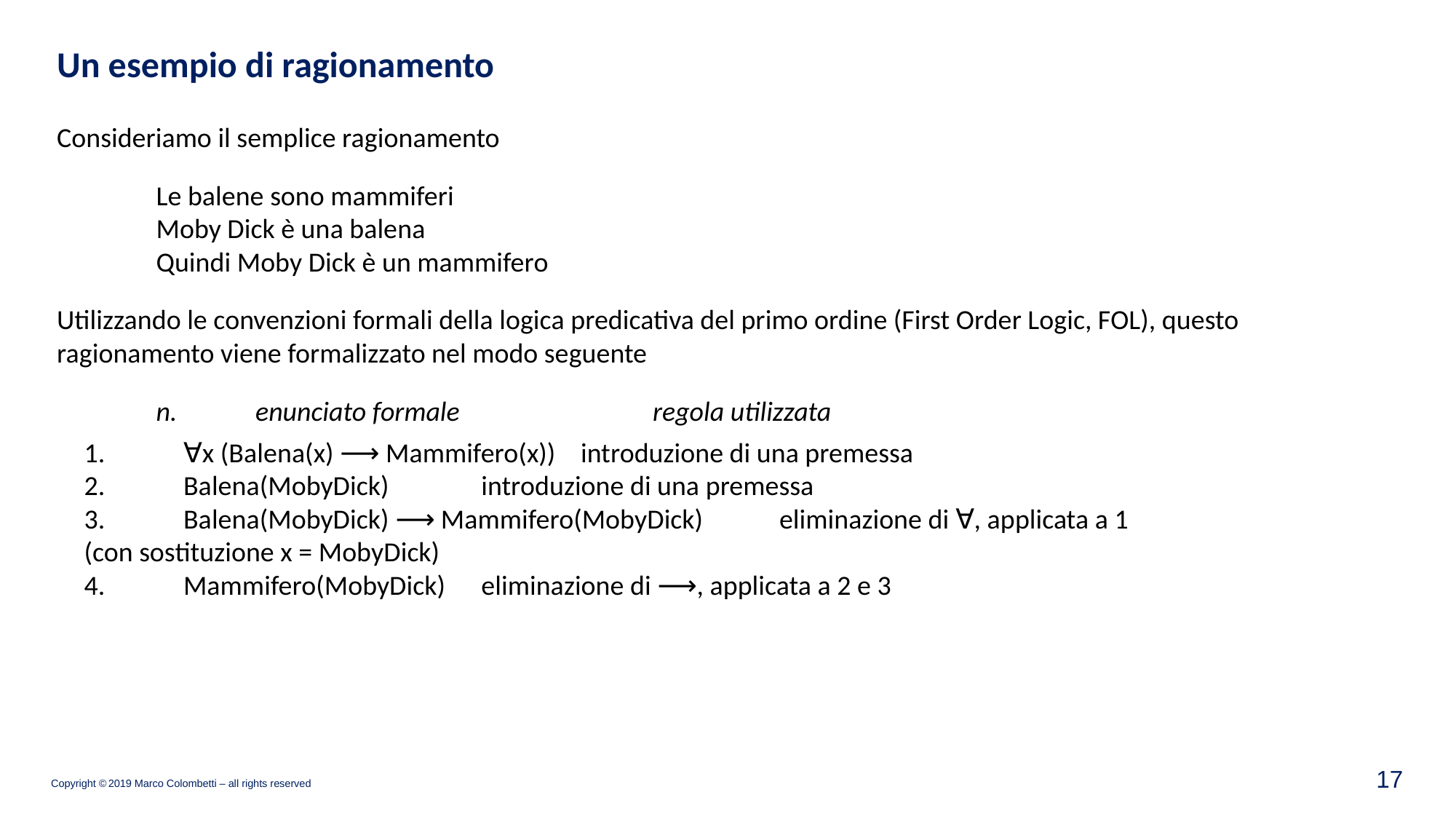

# Un esempio di ragionamento
Consideriamo il semplice ragionamento
	Le balene sono mammiferi
	Moby Dick è una balena
	Quindi Moby Dick è un mammifero
Utilizzando le convenzioni formali della logica predicativa del primo ordine (First Order Logic, FOL), questo ragionamento viene formalizzato nel modo seguente
	n.	enunciato formale							regola utilizzata
	1.	∀x (Balena(x) ⟶ Mammifero(x))				introduzione di una premessa
	2.	Balena(MobyDick)							introduzione di una premessa
	3.	Balena(MobyDick) ⟶ Mammifero(MobyDick)	eliminazione di ∀, applicata a 1
													(con sostituzione x = MobyDick)
	4.	Mammifero(MobyDick)						eliminazione di ⟶, applicata a 2 e 3
17